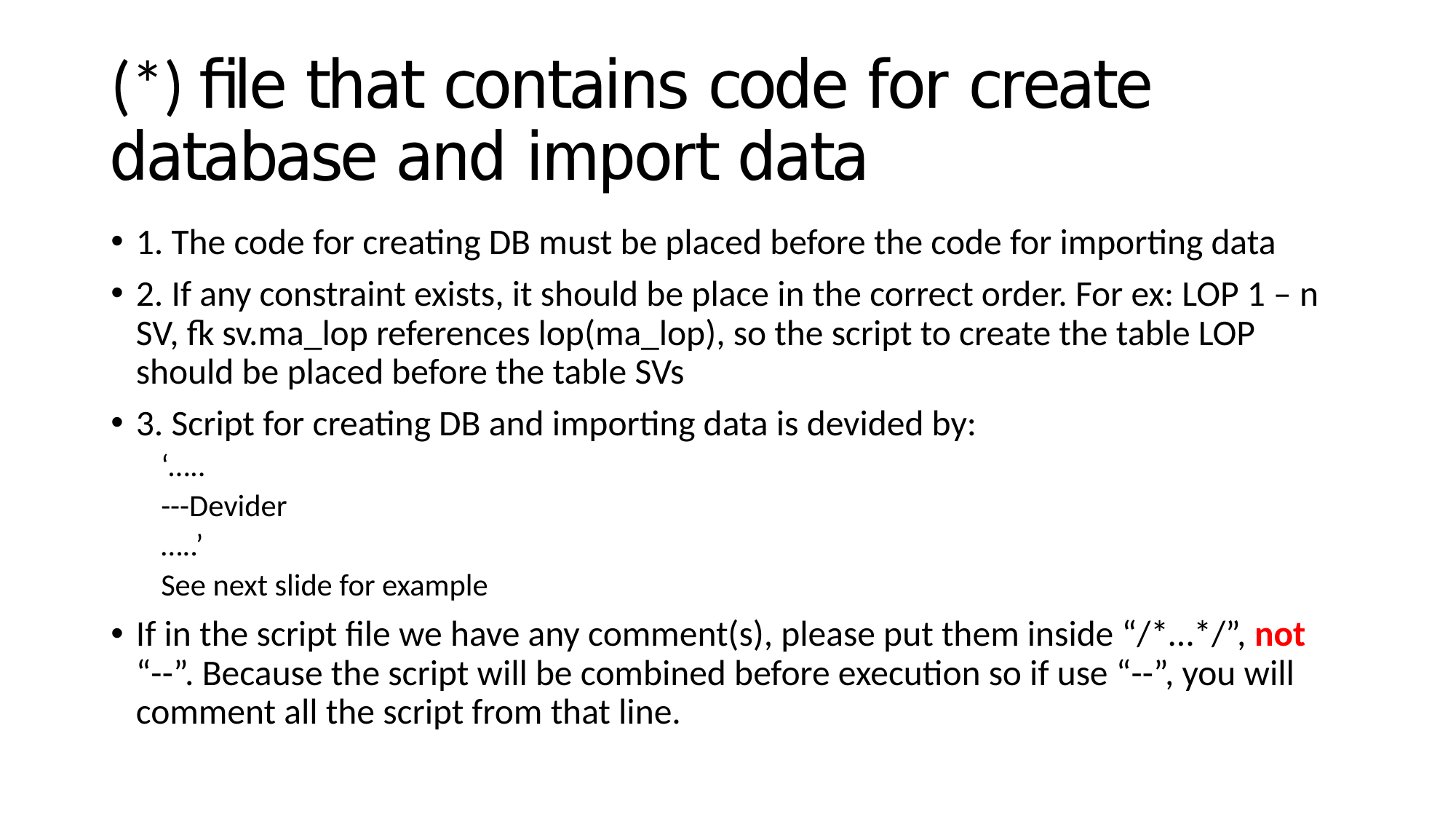

# (*) file that contains code for create database and import data
1. The code for creating DB must be placed before the code for importing data
2. If any constraint exists, it should be place in the correct order. For ex: LOP 1 – n SV, fk sv.ma_lop references lop(ma_lop), so the script to create the table LOP should be placed before the table SVs
3. Script for creating DB and importing data is devided by:
‘…..
---Devider
…..’
See next slide for example
If in the script file we have any comment(s), please put them inside “/*…*/”, not “--”. Because the script will be combined before execution so if use “--”, you will comment all the script from that line.